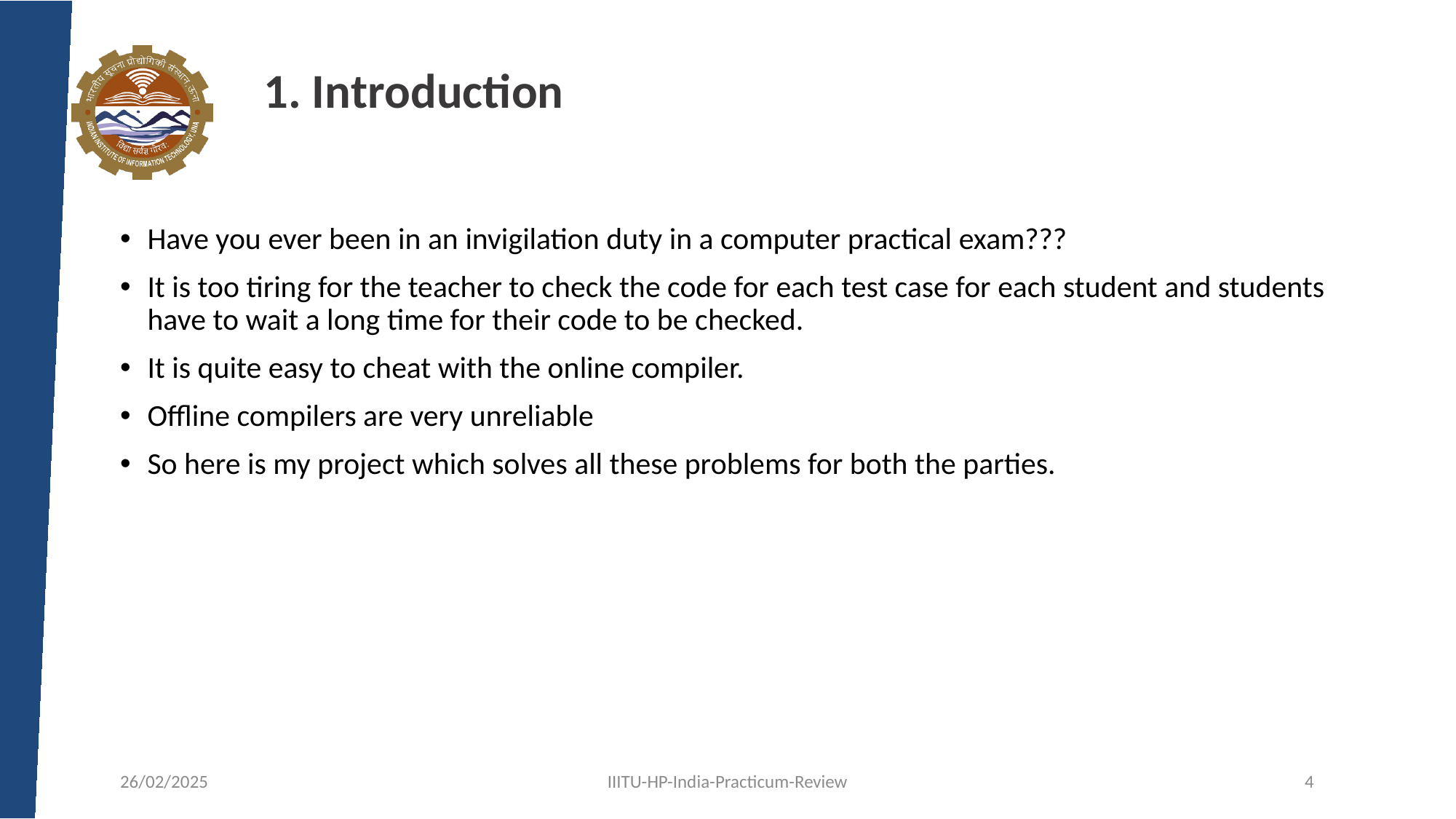

1. Introduction

# Have you ever been in an invigilation duty in a computer practical exam???
It is too tiring for the teacher to check the code for each test case for each student and students have to wait a long time for their code to be checked.
It is quite easy to cheat with the online compiler.
Offline compilers are very unreliable
So here is my project which solves all these problems for both the parties.
26/02/2025
IIITU-HP-India-Practicum-Review
4